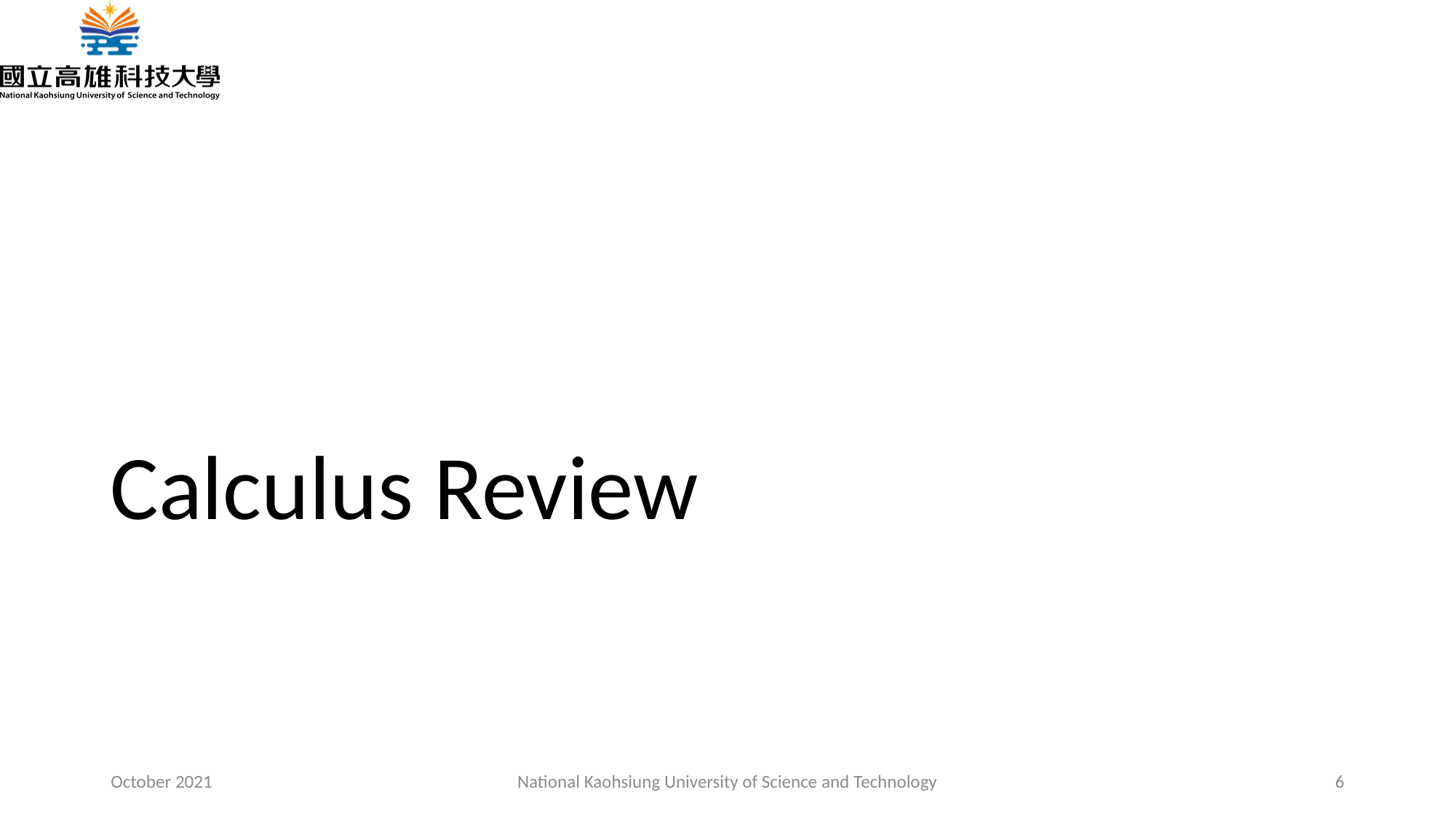

# Calculus Review

October 2021
National Kaohsiung University of Science and Technology
6